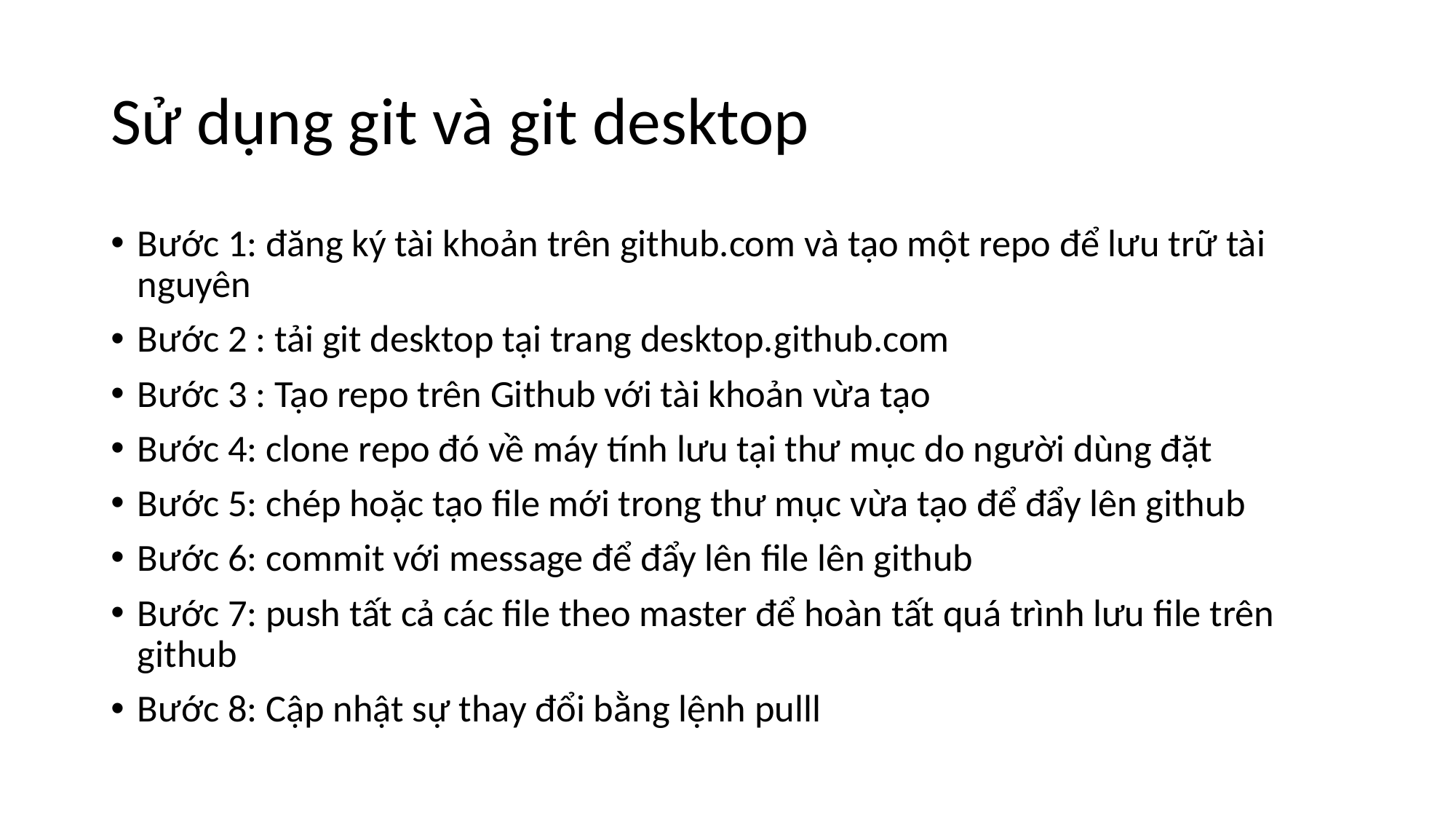

# Sử dụng git và git desktop
Bước 1: đăng ký tài khoản trên github.com và tạo một repo để lưu trữ tài nguyên
Bước 2 : tải git desktop tại trang desktop.github.com
Bước 3 : Tạo repo trên Github với tài khoản vừa tạo
Bước 4: clone repo đó về máy tính lưu tại thư mục do người dùng đặt
Bước 5: chép hoặc tạo file mới trong thư mục vừa tạo để đẩy lên github
Bước 6: commit với message để đẩy lên file lên github
Bước 7: push tất cả các file theo master để hoàn tất quá trình lưu file trên github
Bước 8: Cập nhật sự thay đổi bằng lệnh pulll